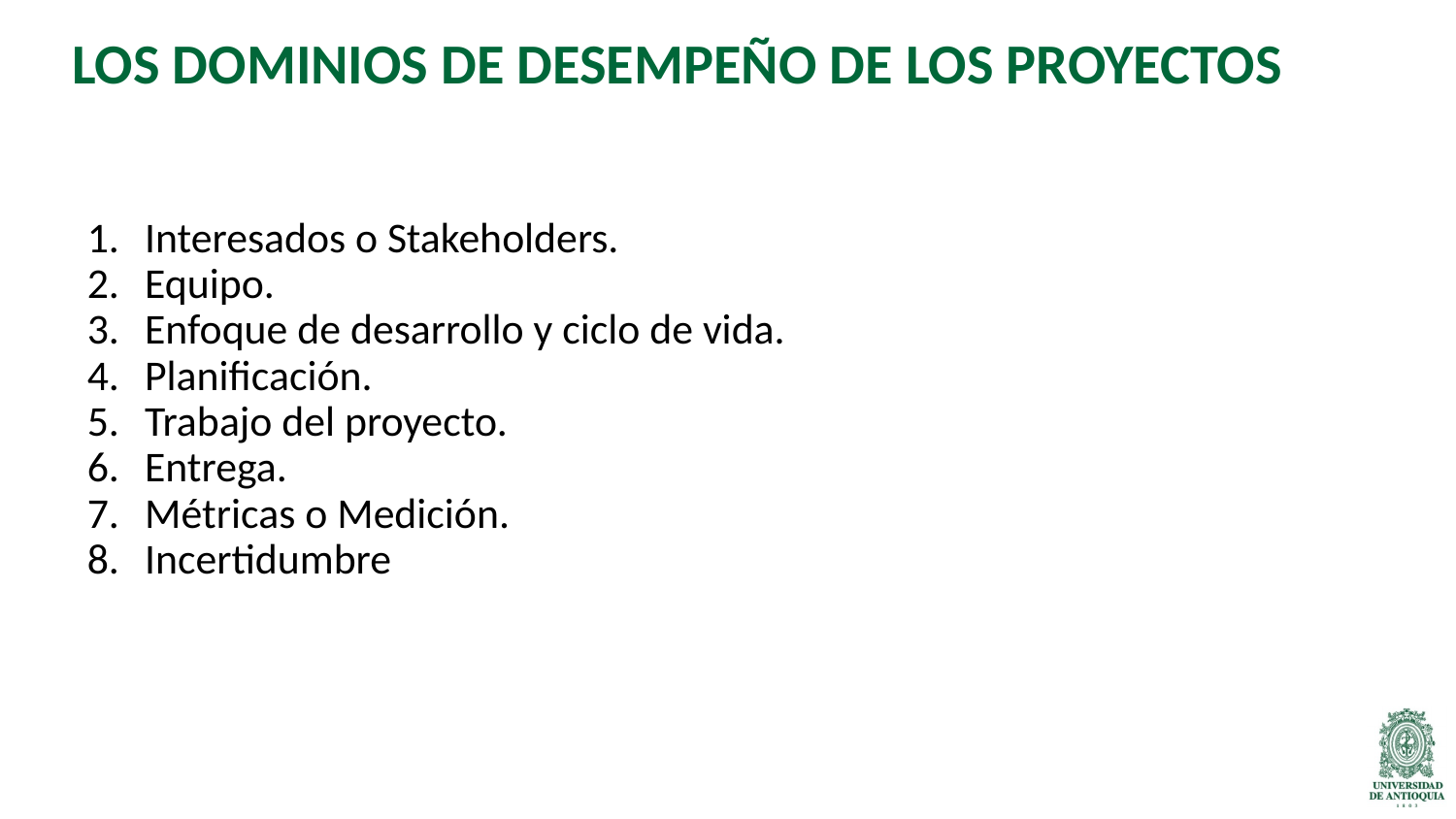

# LOS DOMINIOS DE DESEMPEÑO DE LOS PROYECTOS
Interesados o Stakeholders.
Equipo.
Enfoque de desarrollo y ciclo de vida.
Planificación.
Trabajo del proyecto.
Entrega.
Métricas o Medición.
Incertidumbre